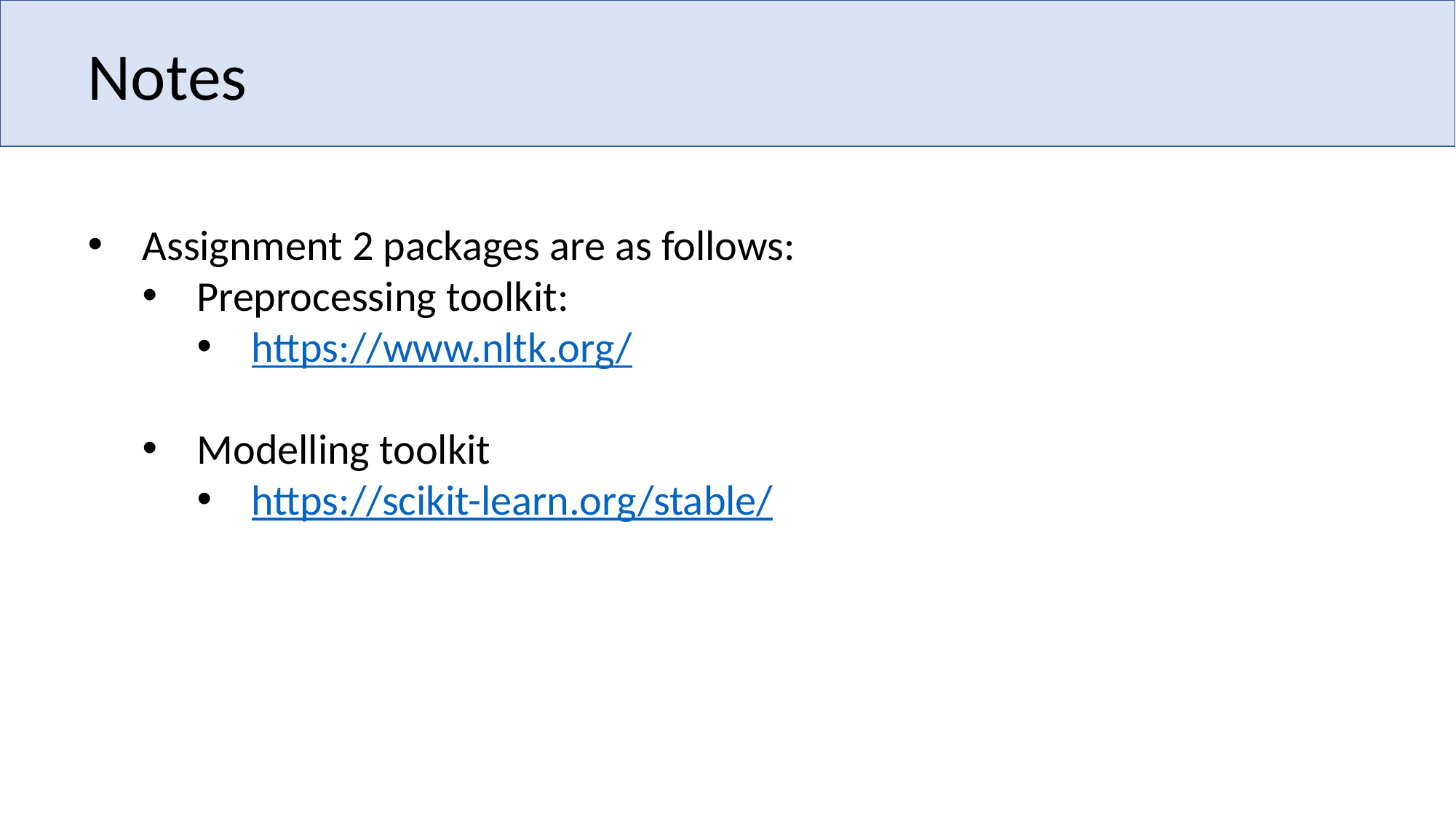

# Notes

Assignment 2 packages are as follows:
Preprocessing toolkit:
https://www.nltk.org/

Modelling toolkit
https://scikit-learn.org/stable/